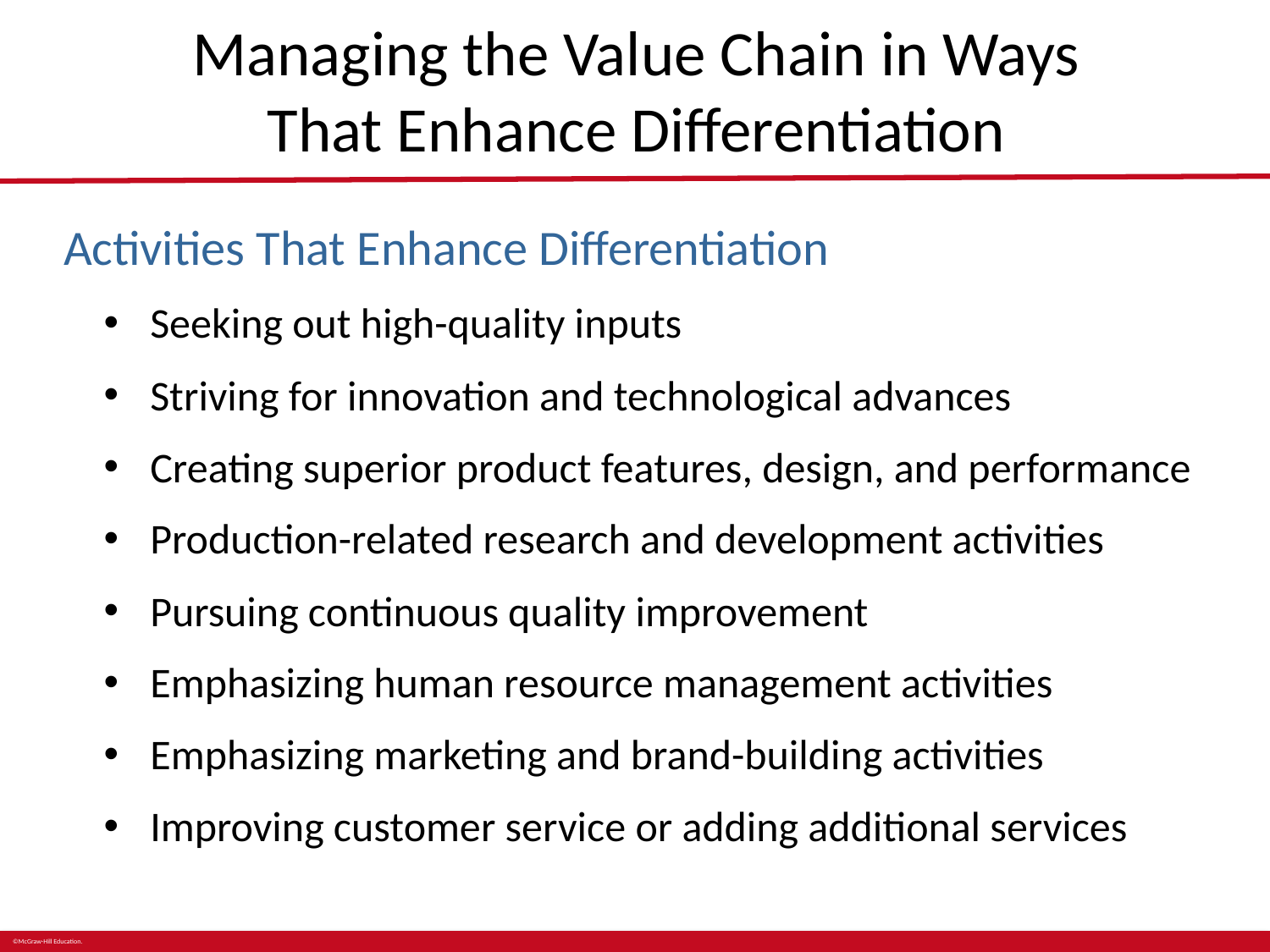

# Managing the Value Chain in Ways That Enhance Differentiation
Activities That Enhance Differentiation
Seeking out high-quality inputs
Striving for innovation and technological advances
Creating superior product features, design, and performance
Production-related research and development activities
Pursuing continuous quality improvement
Emphasizing human resource management activities
Emphasizing marketing and brand-building activities
Improving customer service or adding additional services